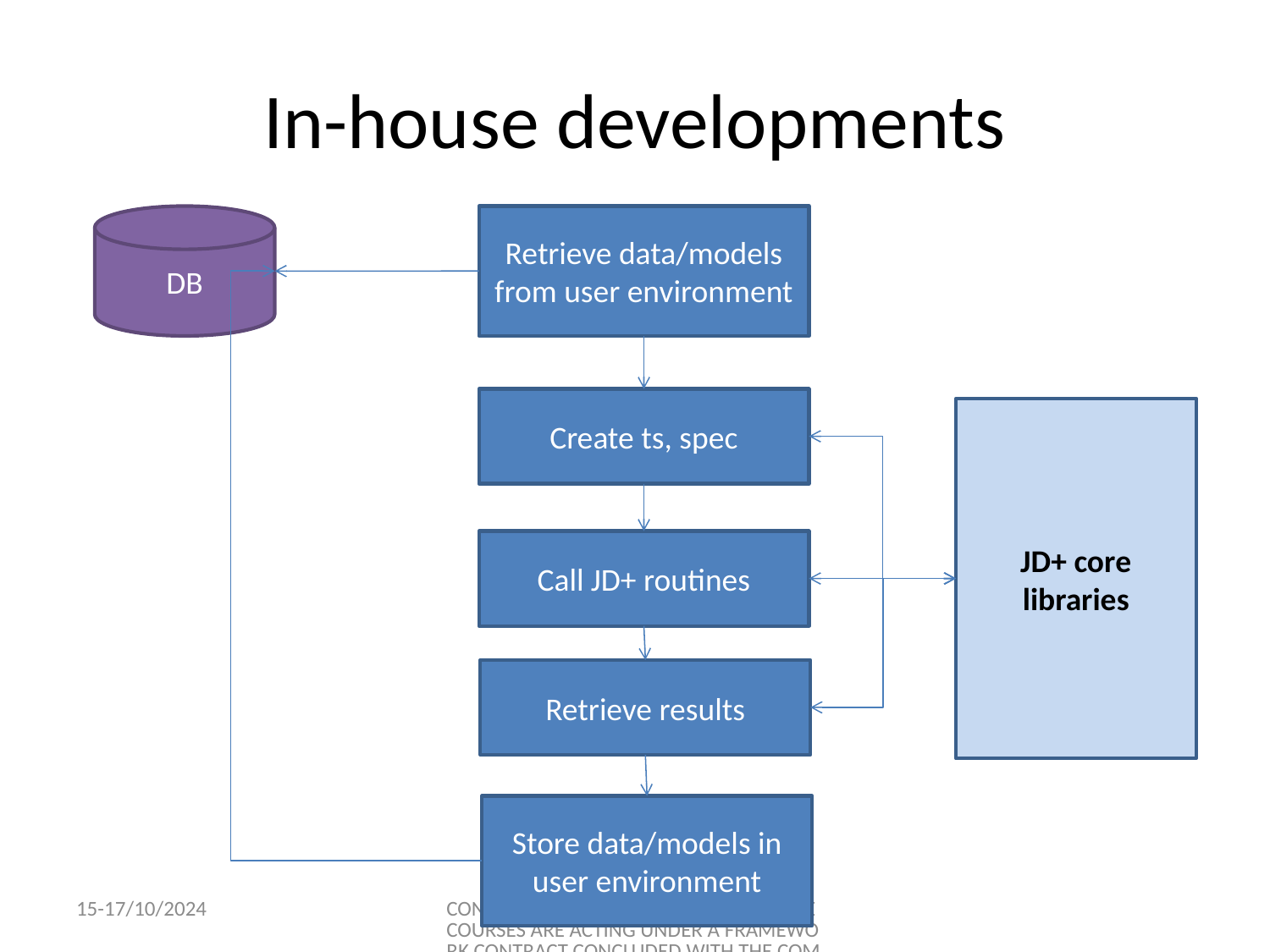

# In-house developments
DB
Retrieve data/models from user environment
Create ts, spec
JD+ core libraries
Call JD+ routines
Retrieve results
Store data/models in user environment
15-17/10/2024
CONTRACTORS ORGANISING SOME OF THE COURSES ARE ACTING UNDER A FRAMEWORK CONTRACT CONCLUDED WITH THE COMMISSION